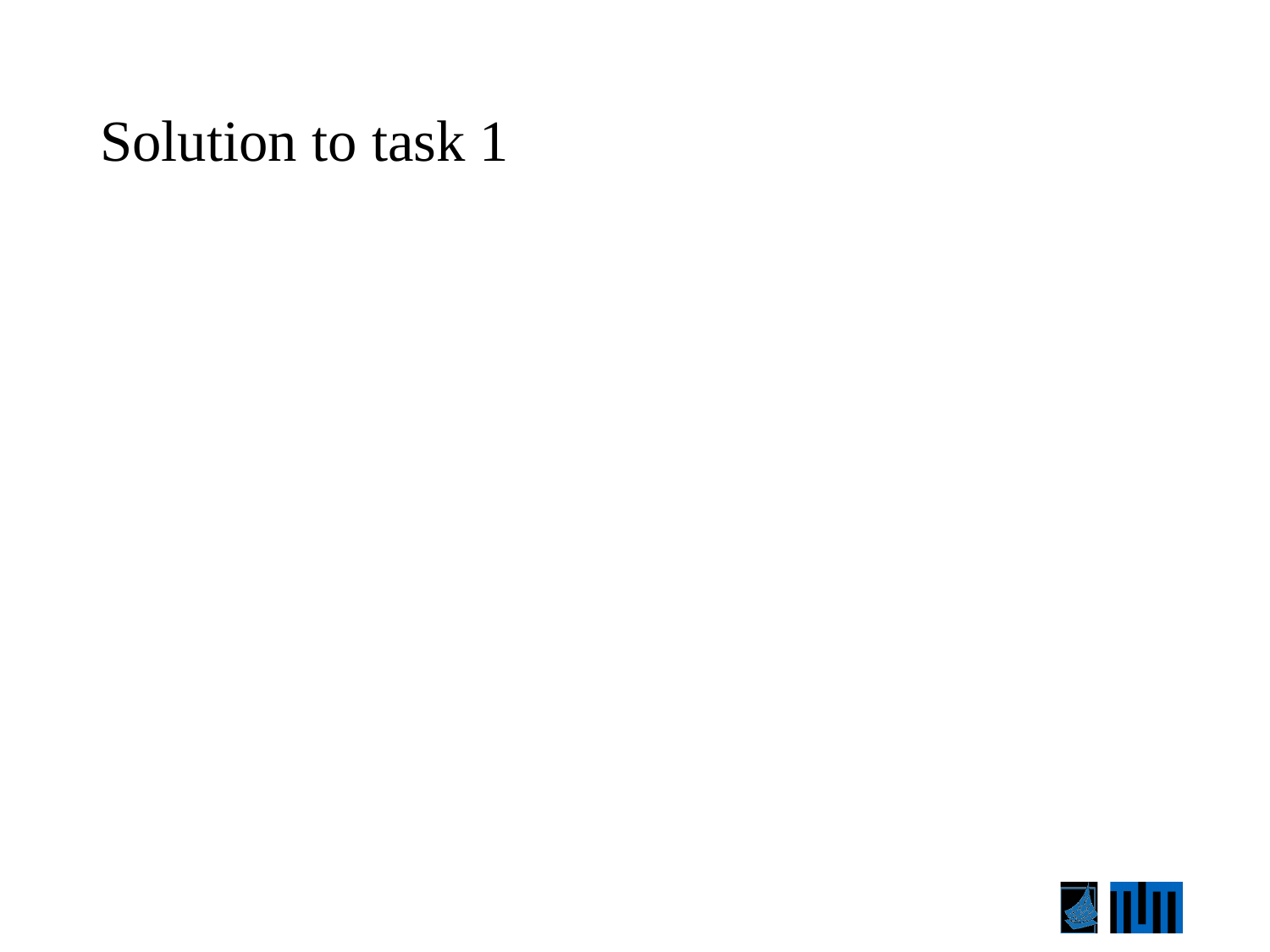

# Solution to task 1
A deformation order analysis tool for vehicle structure in crashworthiness design